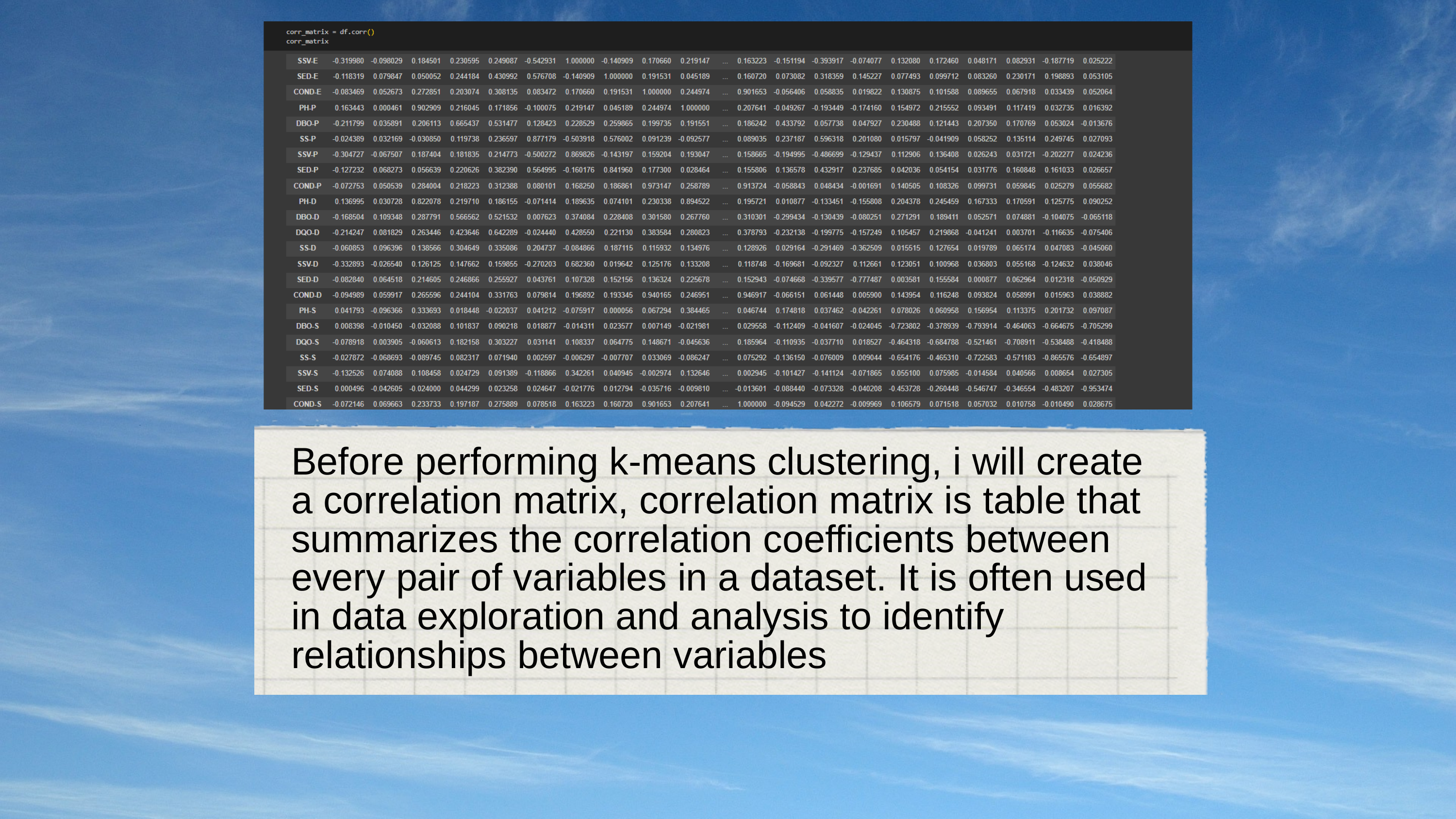

Before performing k-means clustering, i will create a correlation matrix, correlation matrix is table that summarizes the correlation coefficients between every pair of variables in a dataset. It is often used in data exploration and analysis to identify relationships between variables